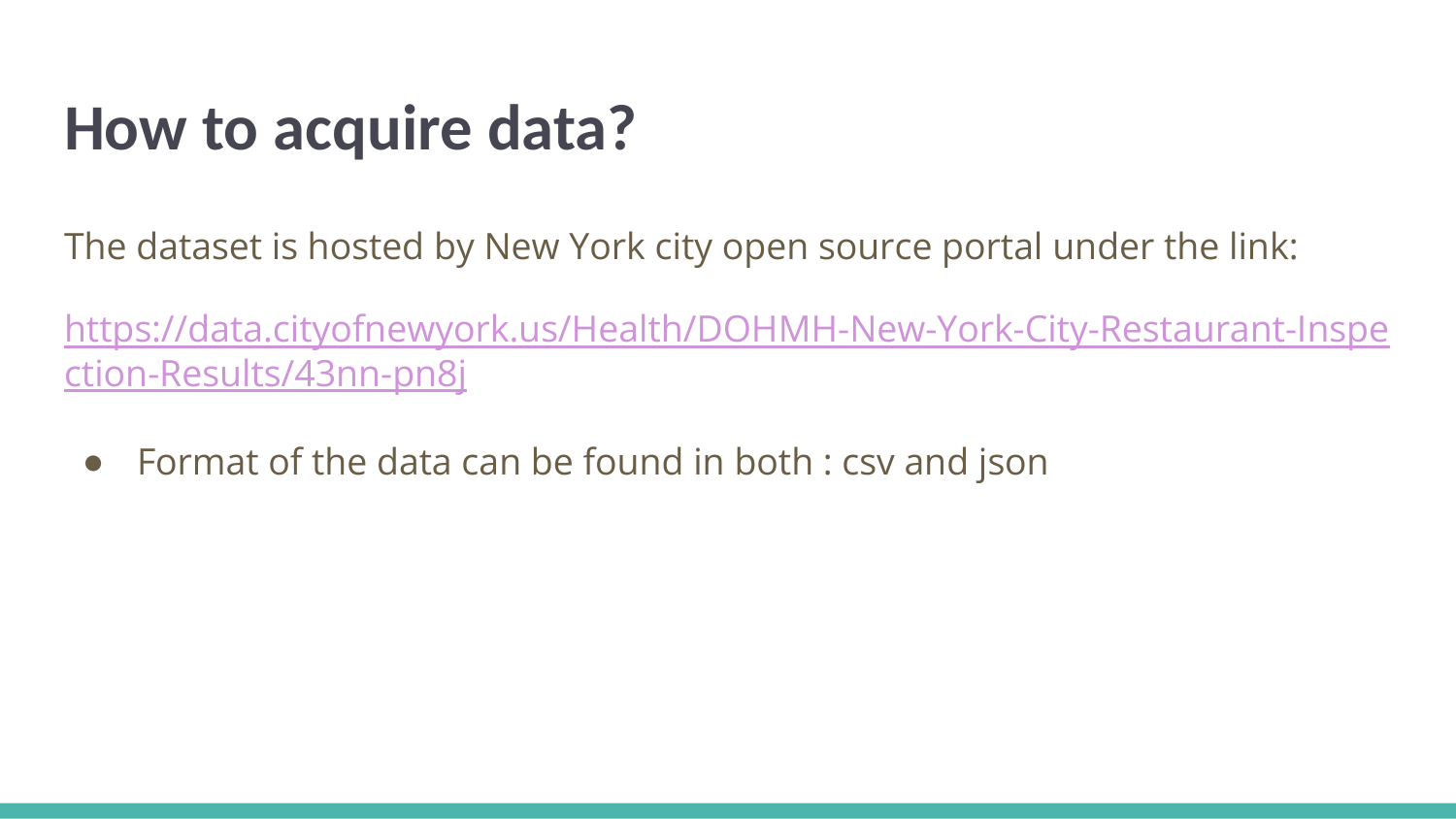

# How to acquire data?
The dataset is hosted by New York city open source portal under the link:
https://data.cityofnewyork.us/Health/DOHMH-New-York-City-Restaurant-Inspection-Results/43nn-pn8j
Format of the data can be found in both : csv and json